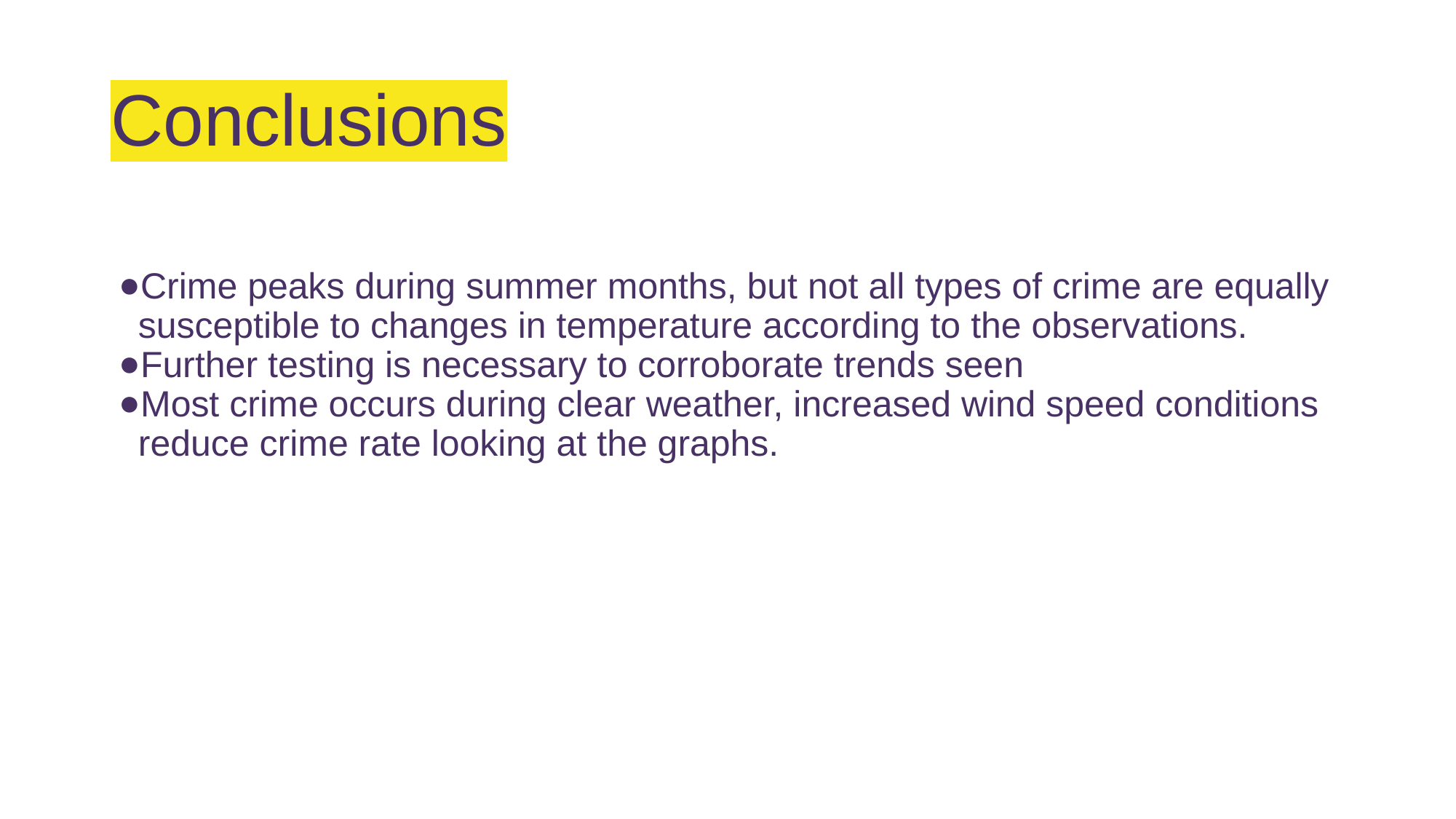

# Conclusions

Crime peaks during summer months, but not all types of crime are equally susceptible to changes in temperature according to the observations.
Further testing is necessary to corroborate trends seen
Most crime occurs during clear weather, increased wind speed conditions reduce crime rate looking at the graphs.